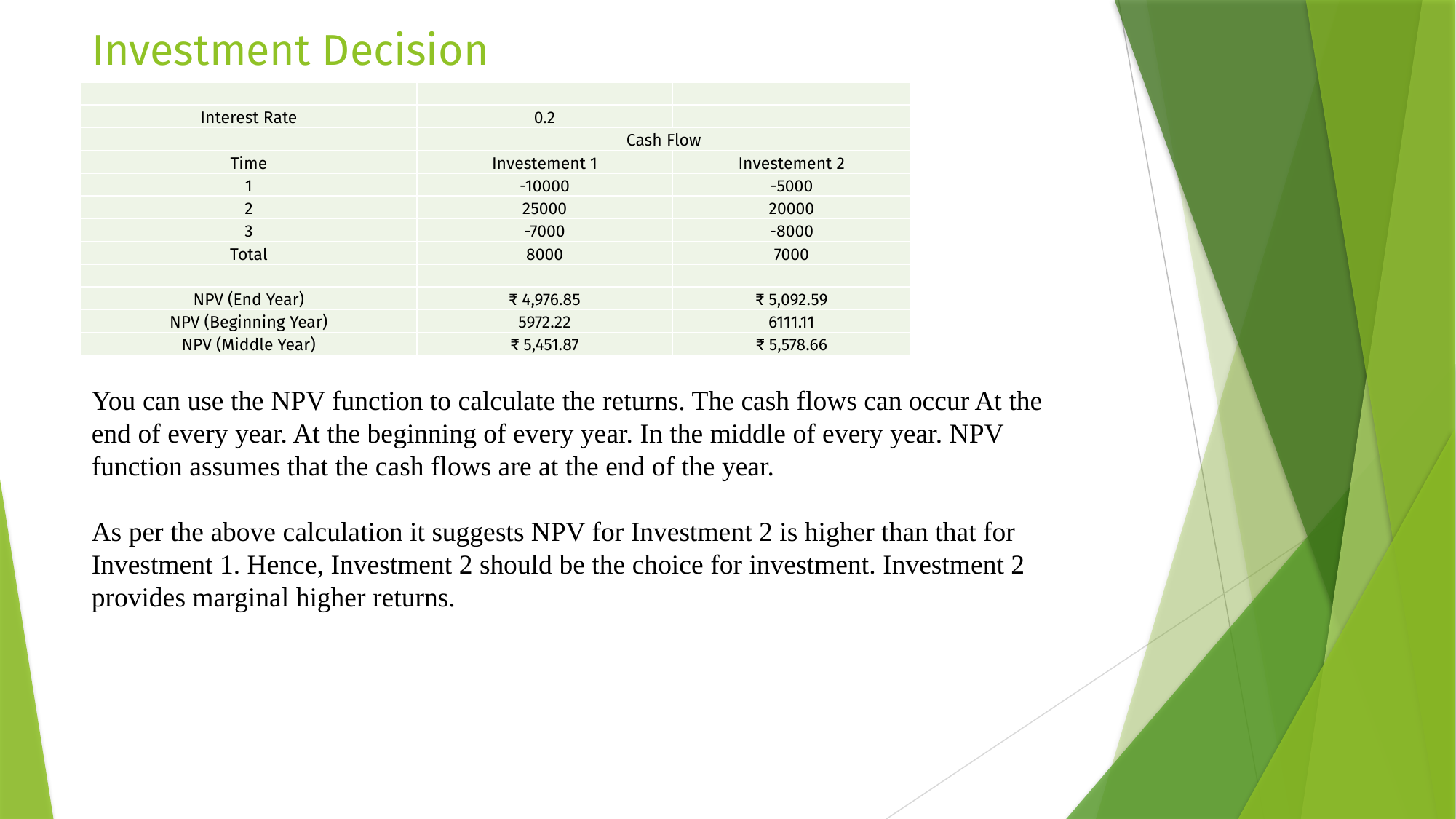

# Investment Decision
|  |  |  |
| --- | --- | --- |
| Interest Rate | 0.2 |  |
|  | Cash Flow |  |
| Time | Investement 1 | Investement 2 |
| 1 | -10000 | -5000 |
| 2 | 25000 | 20000 |
| 3 | -7000 | -8000 |
| Total | 8000 | 7000 |
|  |  |  |
| NPV (End Year) | ₹ 4,976.85 | ₹ 5,092.59 |
| NPV (Beginning Year) | 5972.22 | 6111.11 |
| NPV (Middle Year) | ₹ 5,451.87 | ₹ 5,578.66 |
You can use the NPV function to calculate the returns. The cash flows can occur At the end of every year. At the beginning of every year. In the middle of every year. NPV function assumes that the cash flows are at the end of the year.

As per the above calculation it suggests NPV for Investment 2 is higher than that for Investment 1. Hence, Investment 2 should be the choice for investment. Investment 2 provides marginal higher returns.